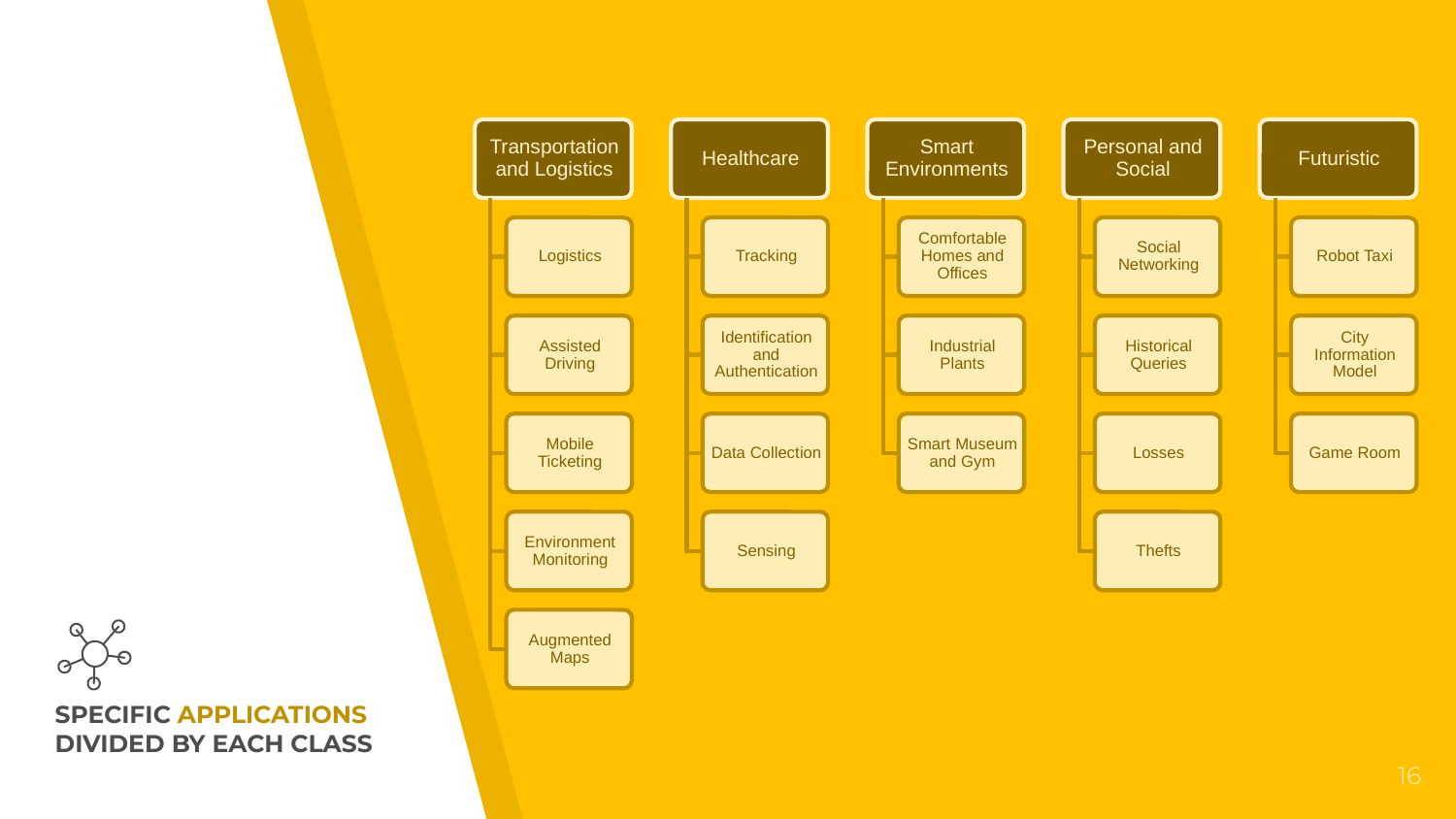

Transportation and Logistics
Logistics
Assisted Driving
Mobile Ticketing
Environment Monitoring
Augmented Maps
Healthcare
Tracking
Identification and Authentication
Data Collection
Sensing
Smart Environments
Comfortable Homes and Offices
Industrial Plants
Smart Museum and Gym
Personal and Social
Social Networking
Historical Queries
Losses
Thefts
Futuristic
Robot Taxi
City Information Model
Game Room

# SPECIFIC APPLICATIONS DIVIDED BY EACH CLASS
16